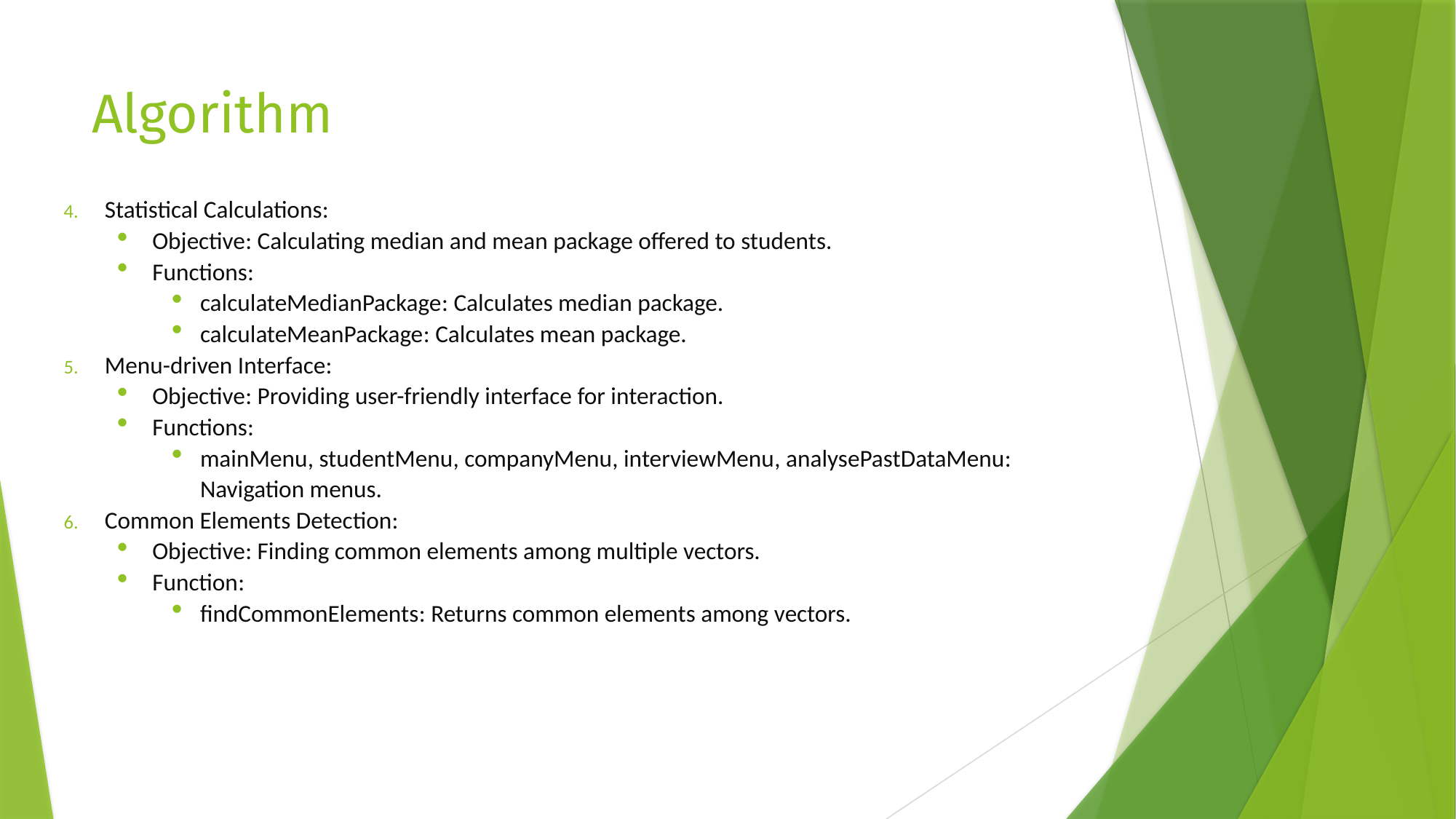

# Algorithm
Statistical Calculations:
Objective: Calculating median and mean package offered to students.
Functions:
calculateMedianPackage: Calculates median package.
calculateMeanPackage: Calculates mean package.
Menu-driven Interface:
Objective: Providing user-friendly interface for interaction.
Functions:
mainMenu, studentMenu, companyMenu, interviewMenu, analysePastDataMenu: Navigation menus.
Common Elements Detection:
Objective: Finding common elements among multiple vectors.
Function:
findCommonElements: Returns common elements among vectors.